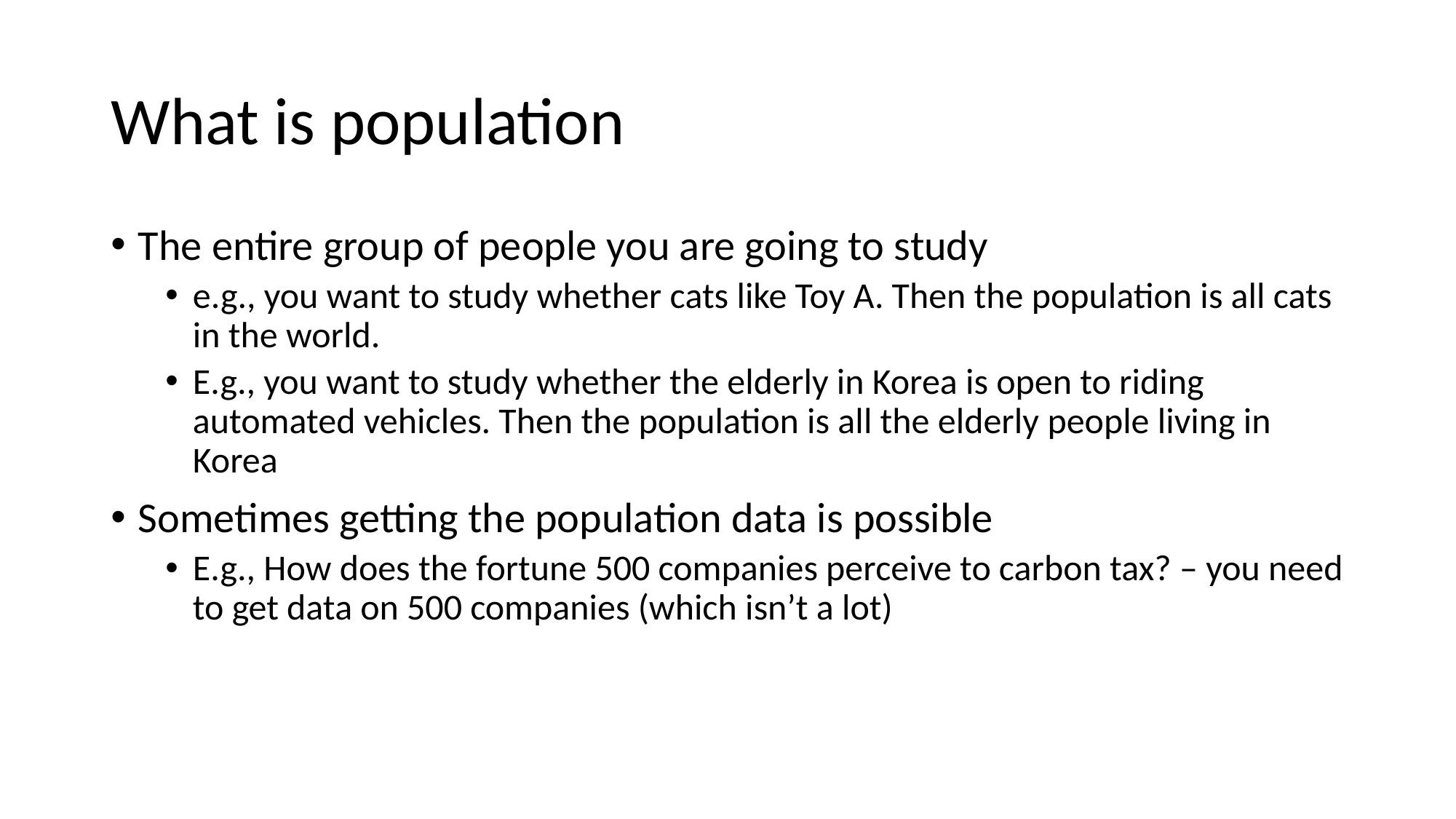

# What is population
The entire group of people you are going to study
e.g., you want to study whether cats like Toy A. Then the population is all cats in the world.
E.g., you want to study whether the elderly in Korea is open to riding automated vehicles. Then the population is all the elderly people living in Korea
Sometimes getting the population data is possible
E.g., How does the fortune 500 companies perceive to carbon tax? – you need to get data on 500 companies (which isn’t a lot)